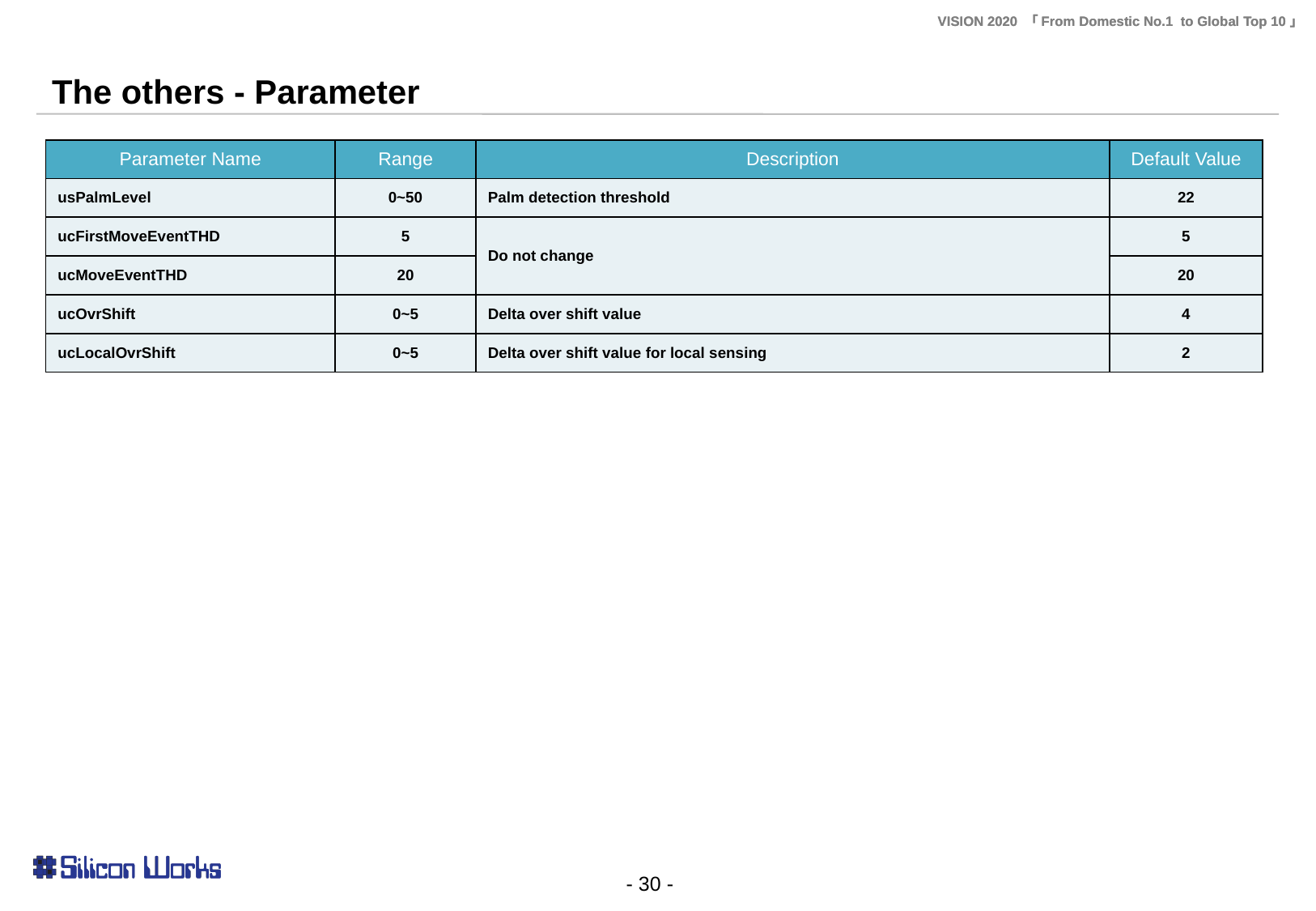

The others - Parameter
| Parameter Name | Range | Description | Default Value |
| --- | --- | --- | --- |
| usPalmLevel | 0~50 | Palm detection threshold | 22 |
| ucFirstMoveEventTHD | 5 | Do not change | 5 |
| ucMoveEventTHD | 20 |  | 20 |
| ucOvrShift | 0~5 | Delta over shift value | 4 |
| ucLocalOvrShift | 0~5 | Delta over shift value for local sensing | 2 |